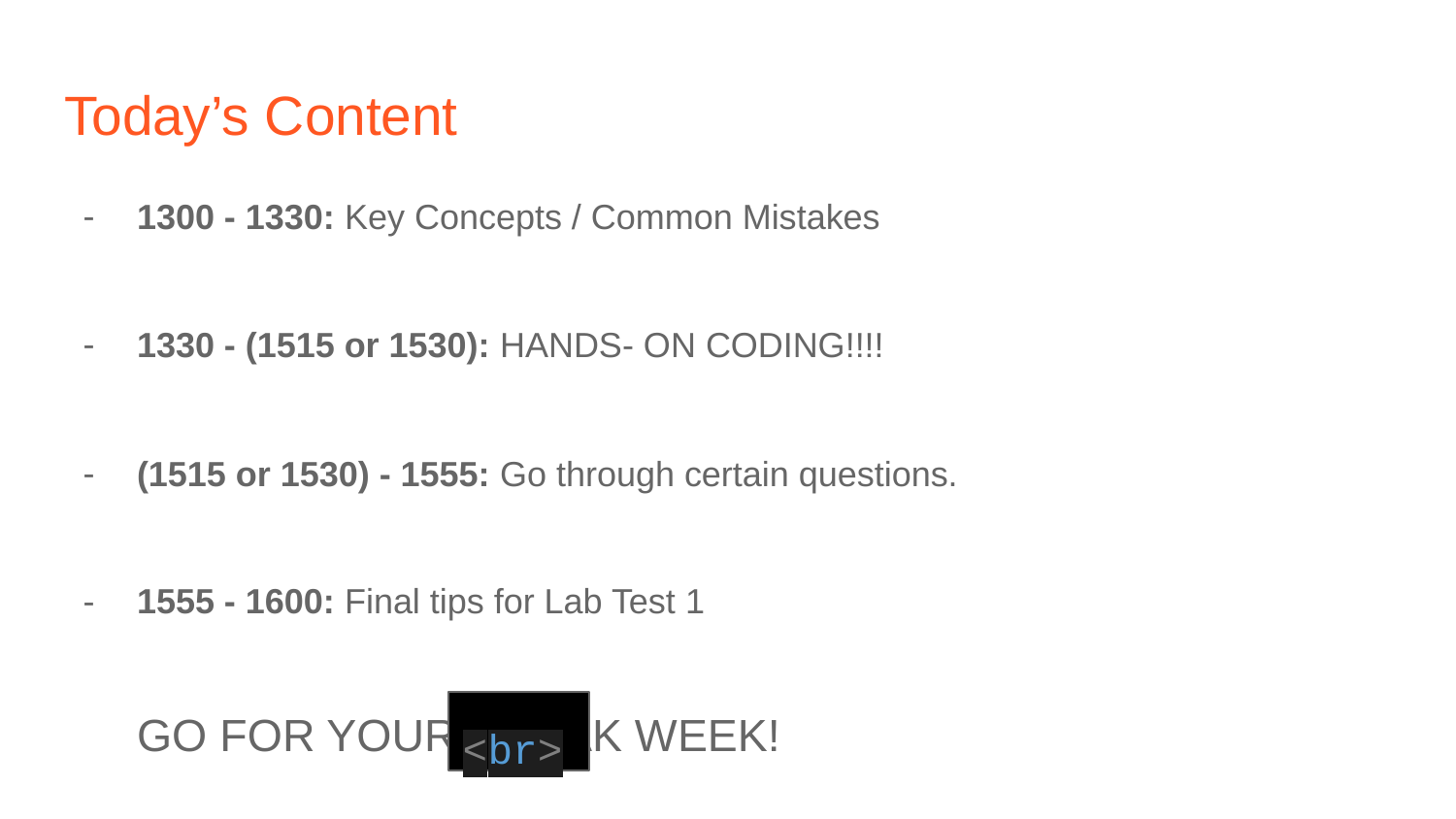

# Today’s Content
1300 - 1330: Key Concepts / Common Mistakes

1330 - (1515 or 1530): HANDS- ON CODING!!!!

(1515 or 1530) - 1555: Go through certain questions.

1555 - 1600: Final tips for Lab Test 1

GO FOR YOUR BREAK WEEK!

<br>